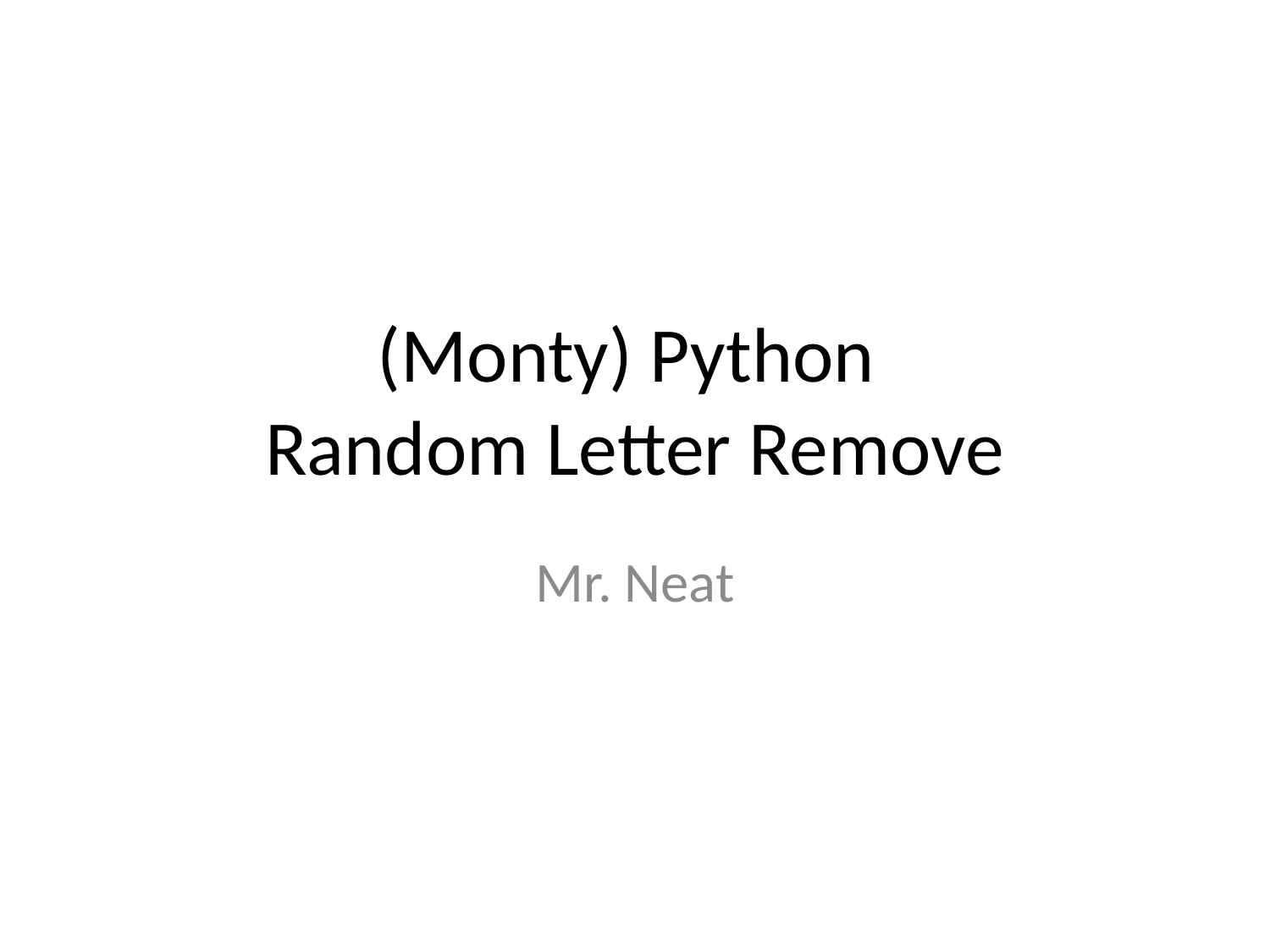

# (Monty) Python Random Letter Remove
Mr. Neat